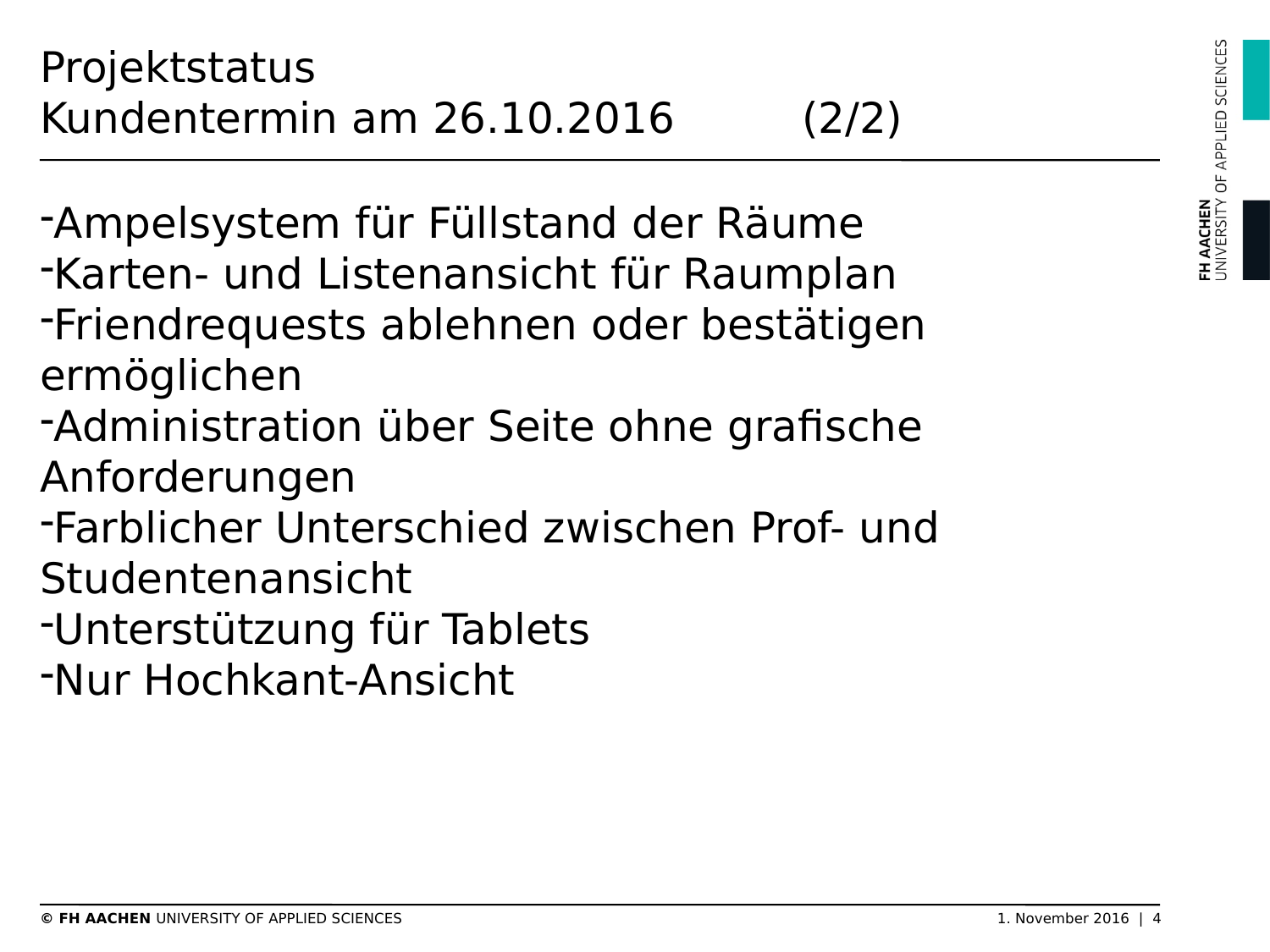

# Projektstatus Kundentermin am 26.10.2016	(2/2)
Ampelsystem für Füllstand der Räume
Karten- und Listenansicht für Raumplan
Friendrequests ablehnen oder bestätigen ermöglichen
Administration über Seite ohne grafische Anforderungen
Farblicher Unterschied zwischen Prof- und Studentenansicht
Unterstützung für Tablets
Nur Hochkant-Ansicht